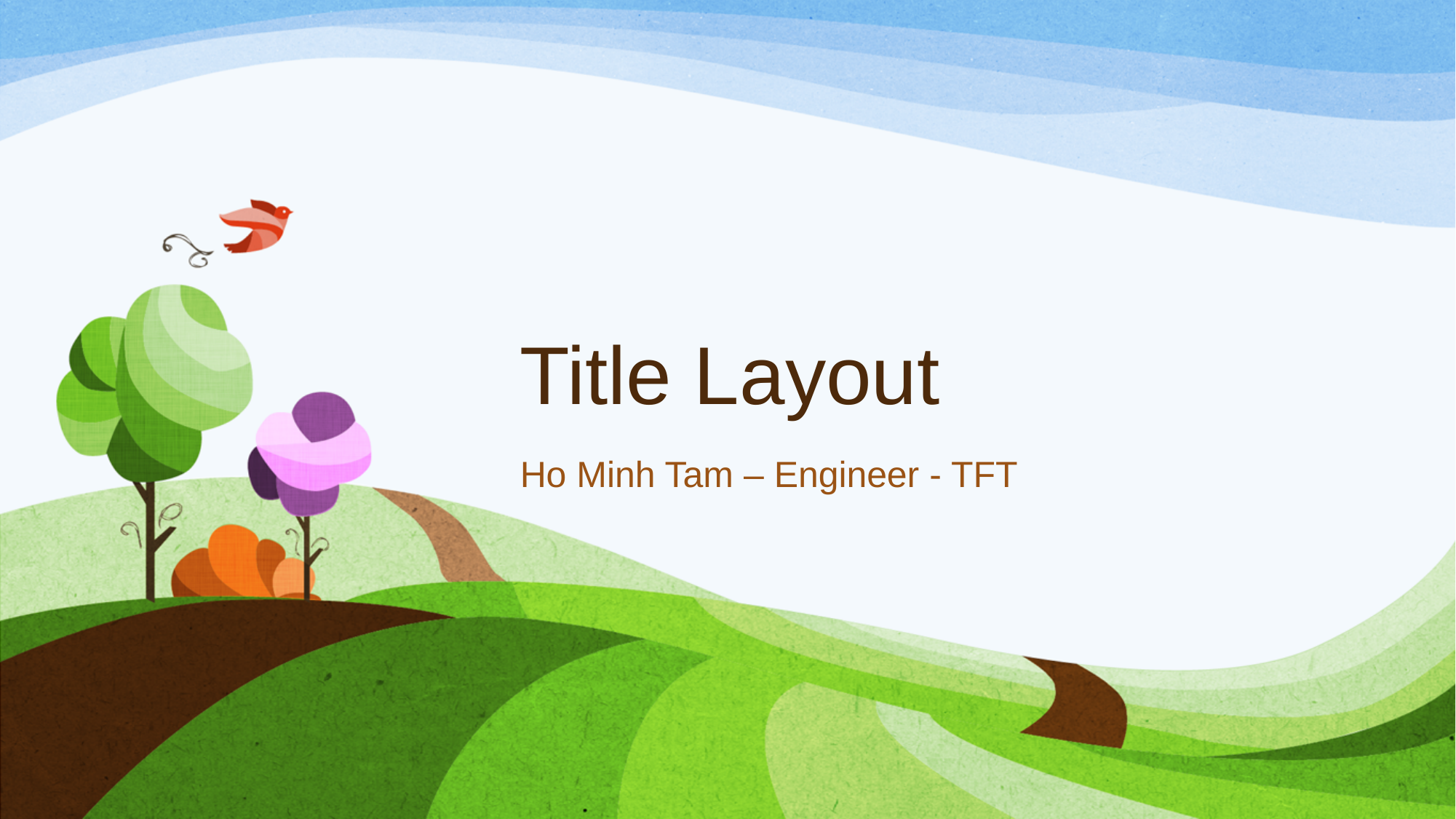

# Title Layout
Ho Minh Tam – Engineer - TFT